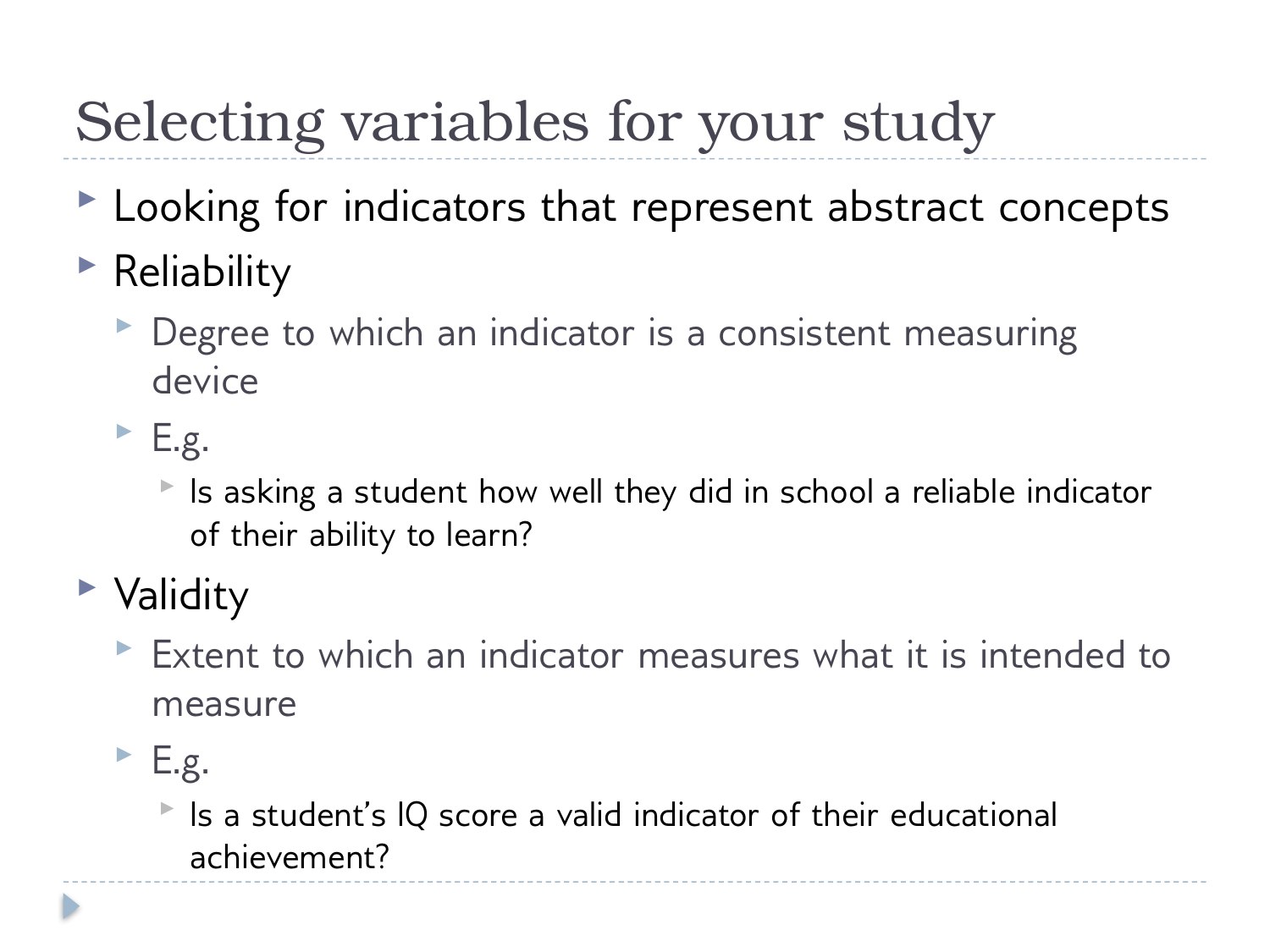

# Selecting variables for your study
Looking for indicators that represent abstract concepts
Reliability
Degree to which an indicator is a consistent measuring device
E.g.
Is asking a student how well they did in school a reliable indicator of their ability to learn?
Validity
Extent to which an indicator measures what it is intended to measure
E.g.
Is a student’s IQ score a valid indicator of their educational achievement?